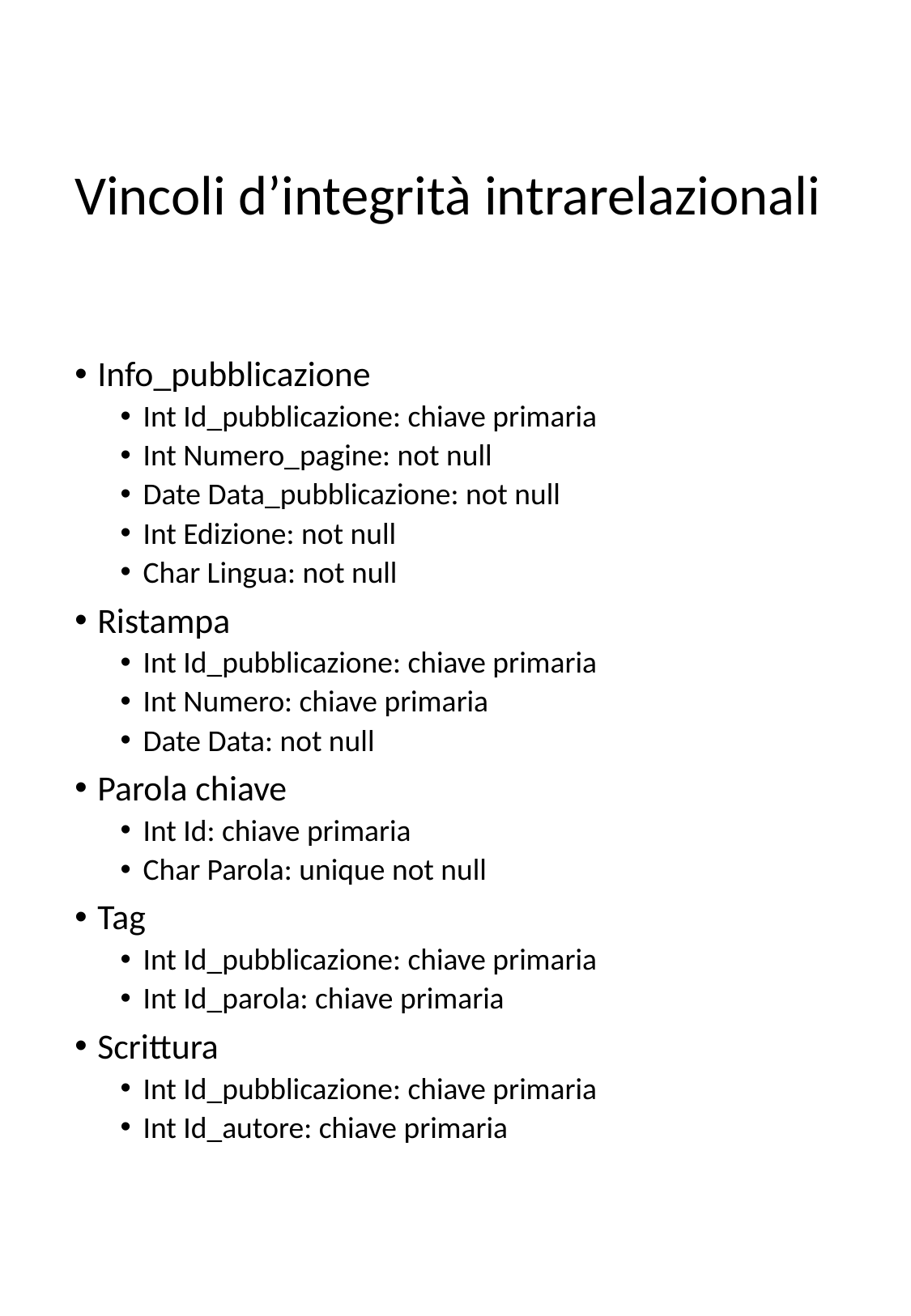

# Vincoli d’integrità intrarelazionali
Info_pubblicazione
Int Id_pubblicazione: chiave primaria
Int Numero_pagine: not null
Date Data_pubblicazione: not null
Int Edizione: not null
Char Lingua: not null
Ristampa
Int Id_pubblicazione: chiave primaria
Int Numero: chiave primaria
Date Data: not null
Parola chiave
Int Id: chiave primaria
Char Parola: unique not null
Tag
Int Id_pubblicazione: chiave primaria
Int Id_parola: chiave primaria
Scrittura
Int Id_pubblicazione: chiave primaria
Int Id_autore: chiave primaria